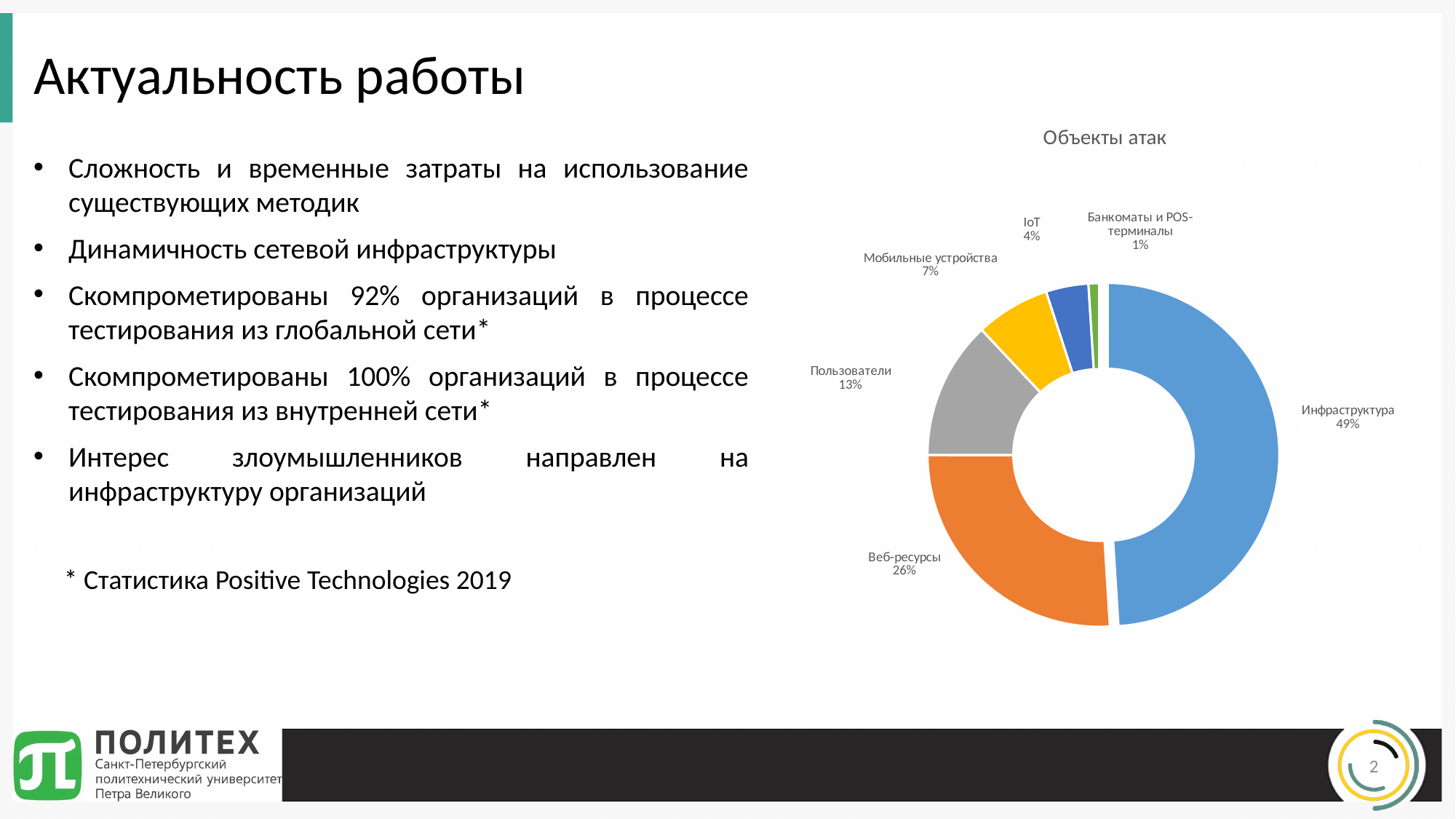

# Актуальность работы

### Chart: Объекты атак

| Category |  |
|---|---|
| Инфраструктура | 49.0 |
| Веб-ресурсы | 26.0 |
| Пользователи | 13.0 |
| Мобильные устройства | 7.0 |
| IoT | 4.0 |
| Банкоматы и POS-терминалы | 1.0 |
Сложность и временные затраты на использование существующих методик
Динамичность сетевой инфраструктуры
Скомпрометированы 92% организаций в процессе тестирования из глобальной сети*
Скомпрометированы 100% организаций в процессе тестирования из внутренней сети*
Интерес злоумышленников направлен на инфраструктуру организаций

* Статистика Positive Technologies 2019
2